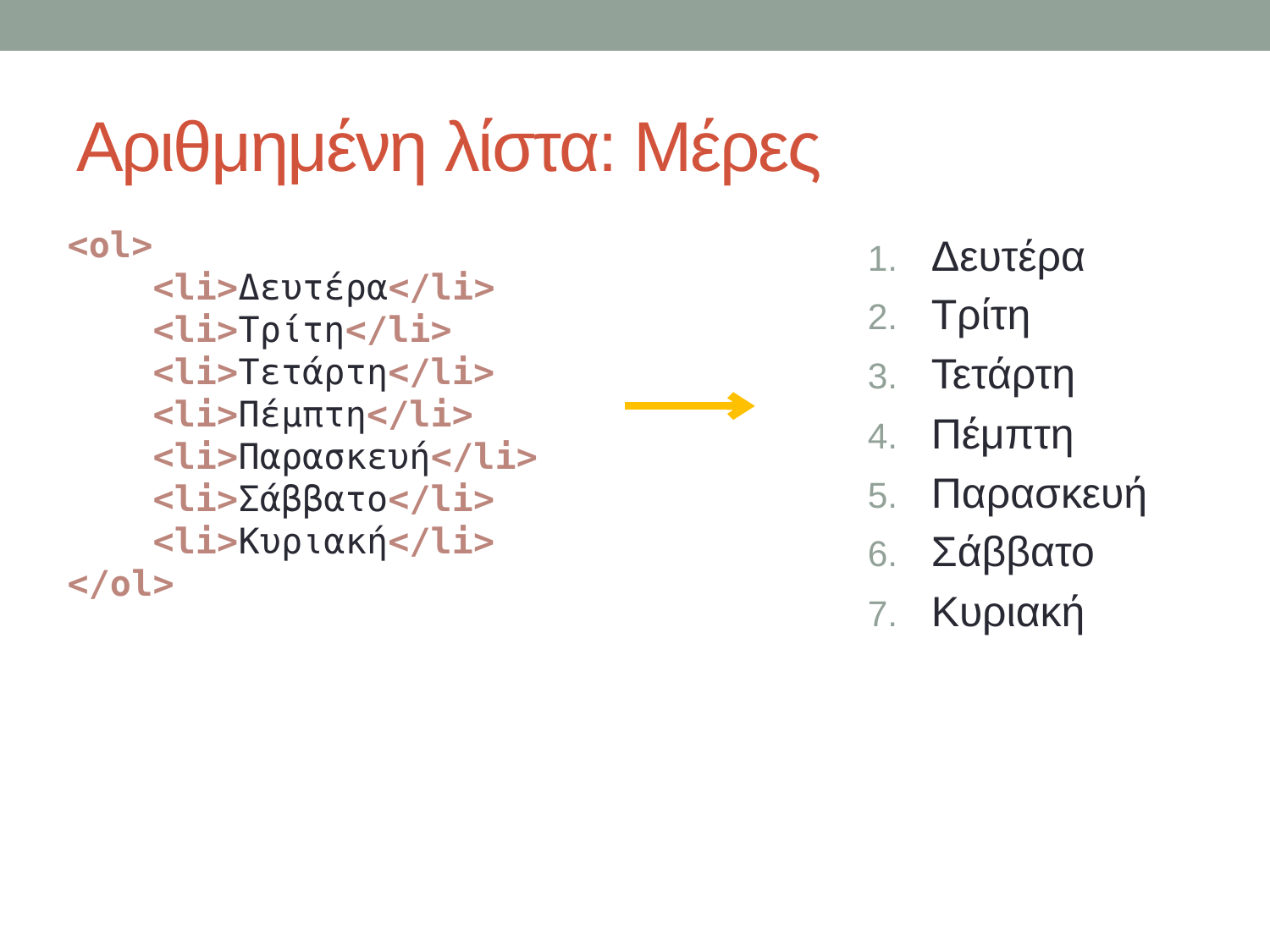

# Αριθμημένη λίστα: Μέρες
<ol>
    <li>Δευτέρα</li>
    <li>Τρίτη</li>
    <li>Τετάρτη</li>
    <li>Πέμπτη</li>
    <li>Παρασκευή</li>
    <li>Σάββατο</li>
    <li>Κυριακή</li>
</ol>

Δευτέρα
Τρίτη
Τετάρτη
Πέμπτη
Παρασκευή
Σάββατο
Κυριακή